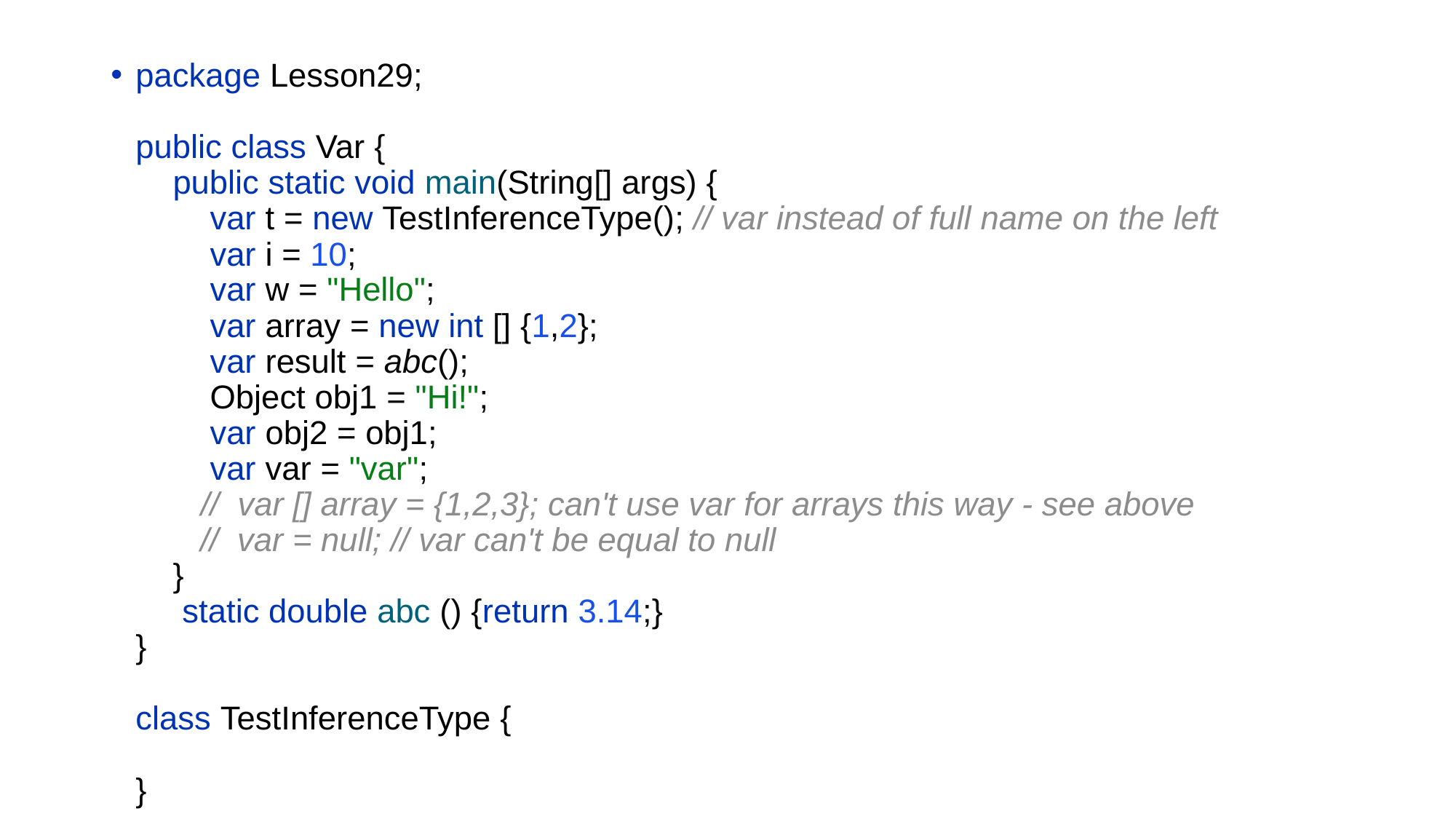

package Lesson29;
public class Var {
    public static void main(String[] args) {
        var t = new TestInferenceType(); // var instead of full name on the left
        var i = 10;
        var w = "Hello";
        var array = new int [] {1,2};
        var result = abc();
        Object obj1 = "Hi!";
        var obj2 = obj1;
        var var = "var";
       //  var [] array = {1,2,3}; can't use var for arrays this way - see above
       //  var = null; // var can't be equal to null
    }
     static double abc () {return 3.14;}
}
class TestInferenceType {
}